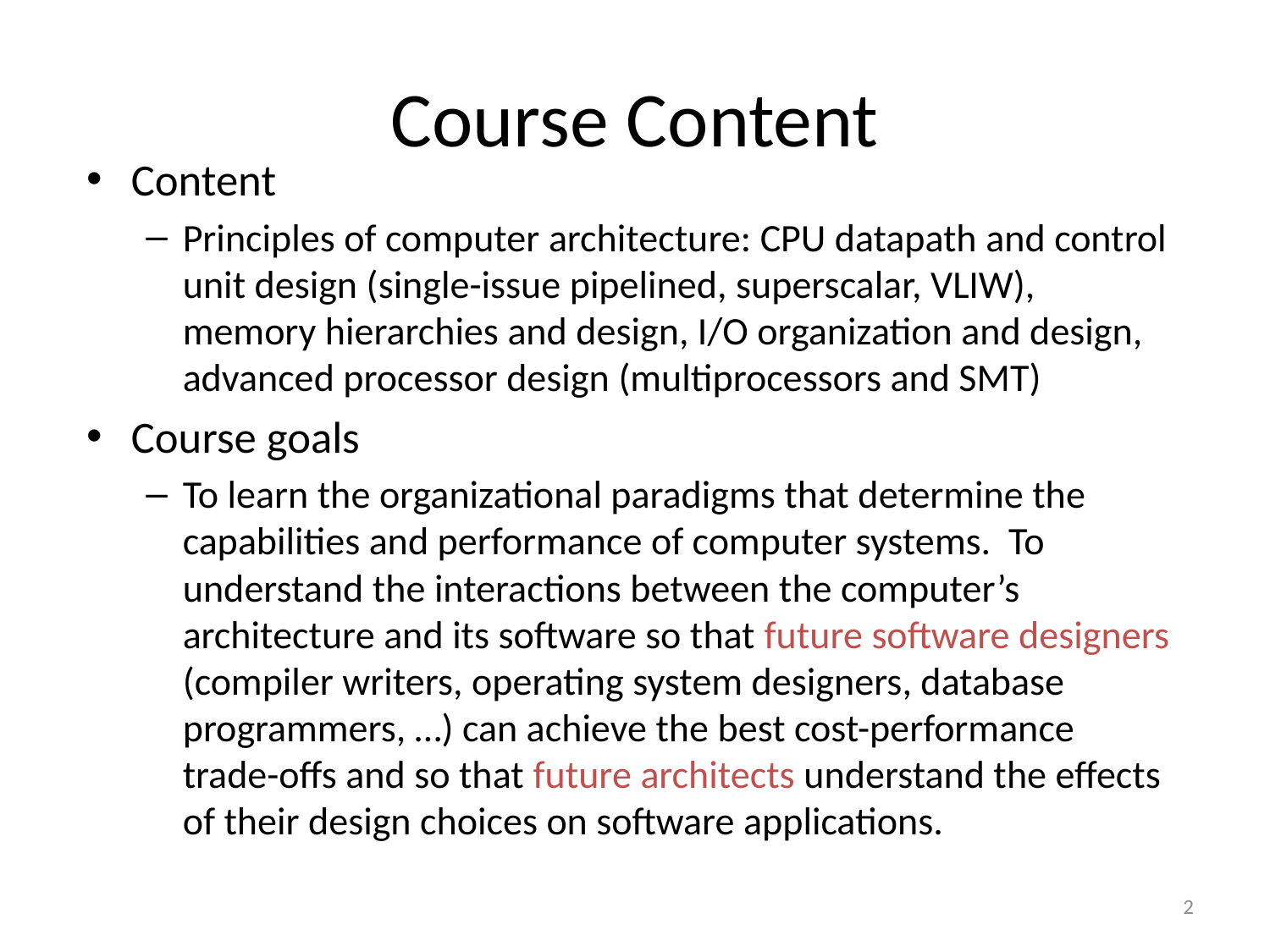

# Course Content
Content
Principles of computer architecture: CPU datapath and control unit design (single-issue pipelined, superscalar, VLIW), memory hierarchies and design, I/O organization and design, advanced processor design (multiprocessors and SMT)
Course goals
To learn the organizational paradigms that determine the capabilities and performance of computer systems.  To understand the interactions between the computer’s architecture and its software so that future software designers (compiler writers, operating system designers, database programmers, …) can achieve the best cost-performance trade-offs and so that future architects understand the effects of their design choices on software applications.
2